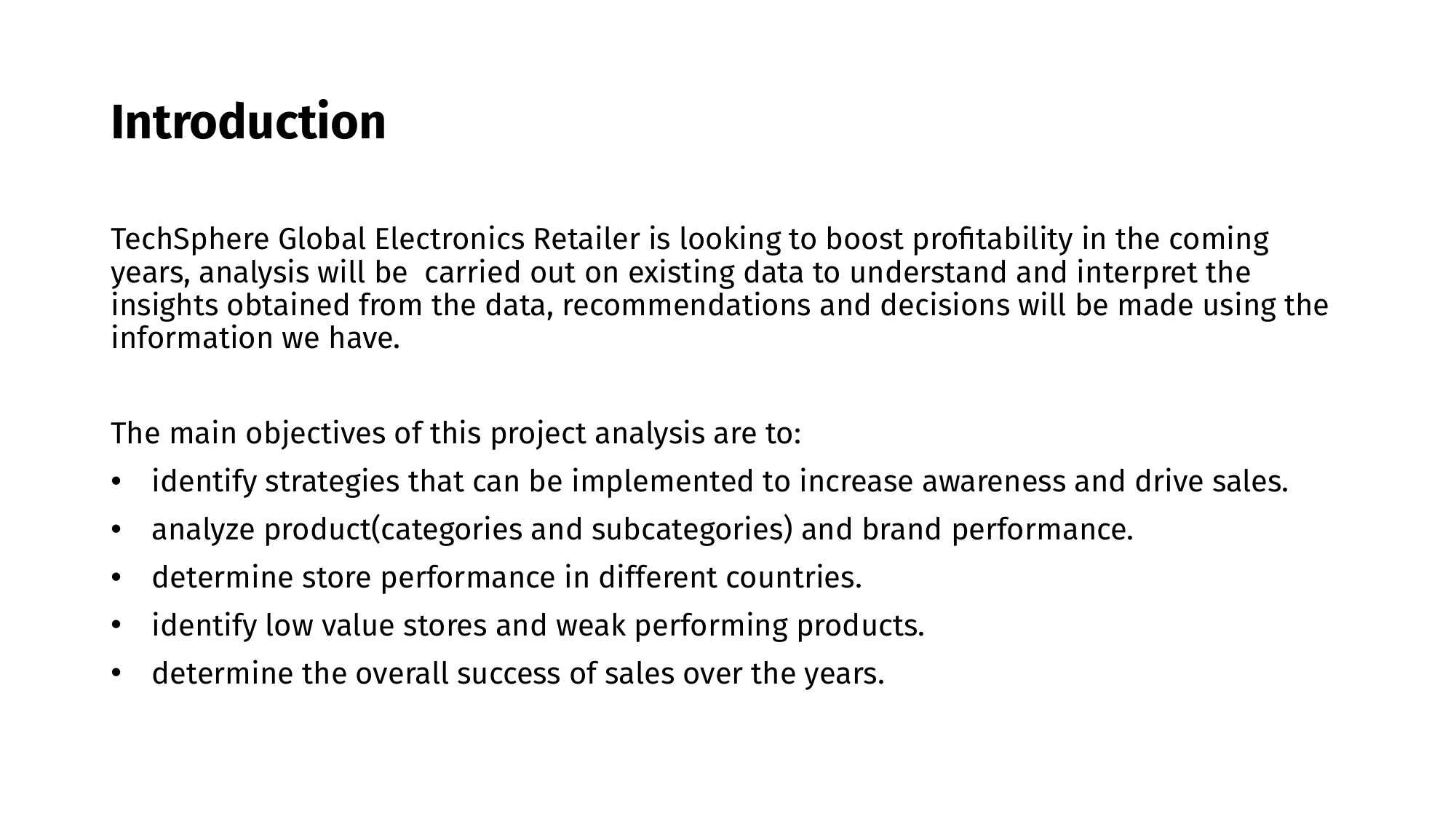

# Introduction
TechSphere Global Electronics Retailer is looking to boost profitability in the coming years, analysis will be  carried out on existing data to understand and interpret the insights obtained from the data, recommendations and decisions will be made using the information we have.

The main objectives of this project analysis are to:
identify strategies that can be implemented to increase awareness and drive sales.
analyze product(categories and subcategories) and brand performance.
determine store performance in different countries.
identify low value stores and weak performing products.
determine the overall success of sales over the years.